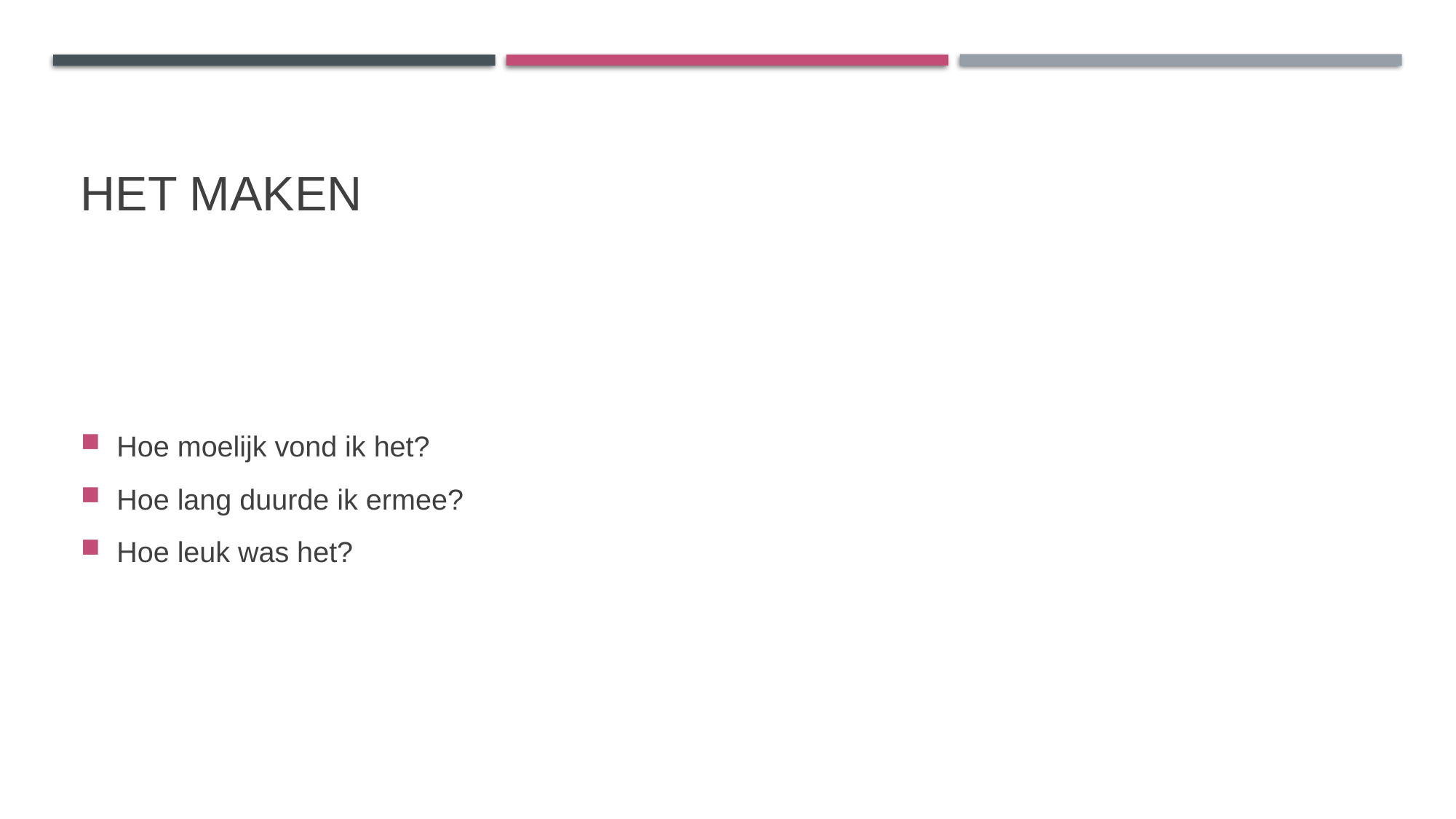

# Het maken
Hoe moelijk vond ik het?
Hoe lang duurde ik ermee?
Hoe leuk was het?